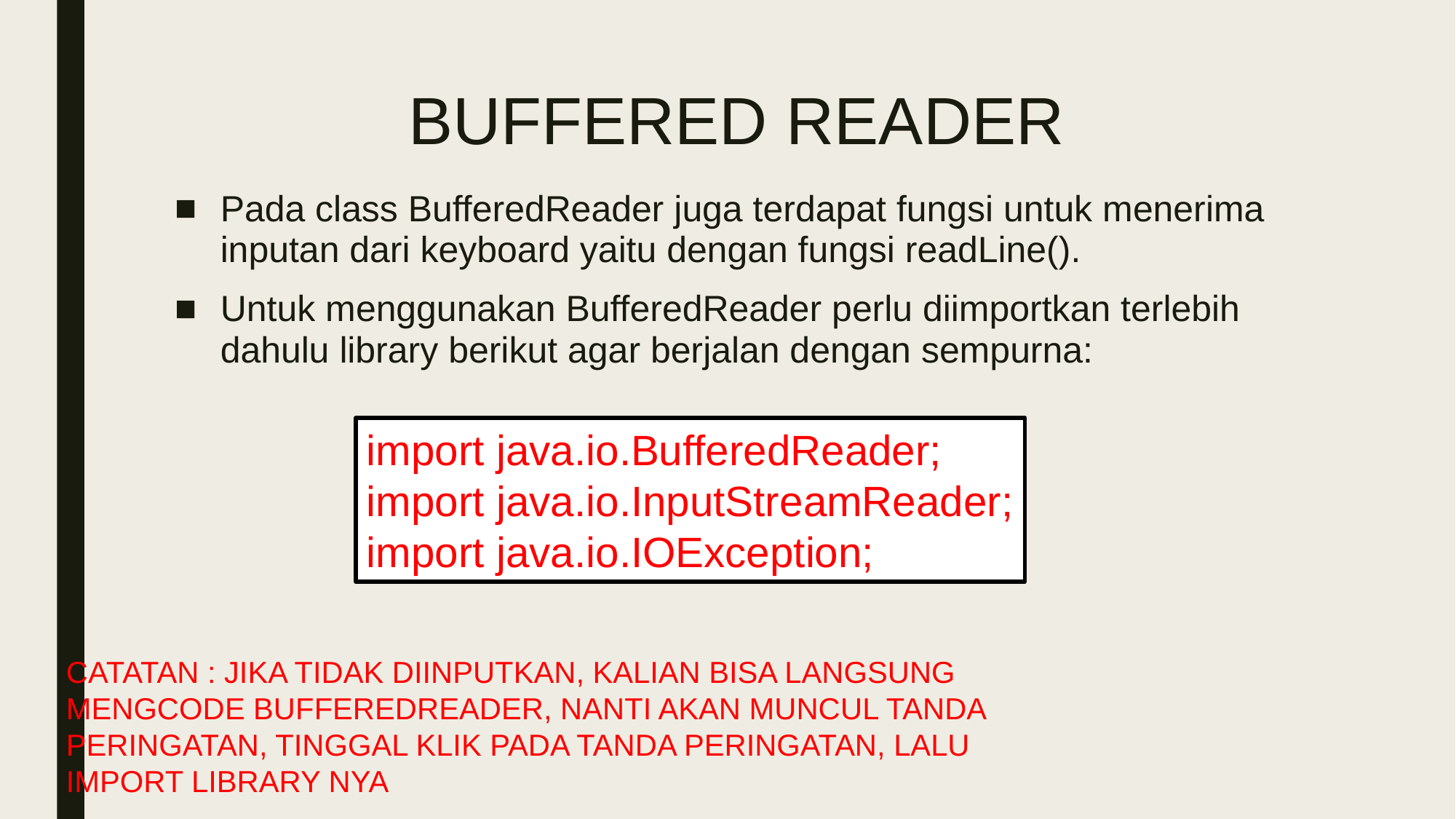

# BUFFERED READER
Pada class BufferedReader juga terdapat fungsi untuk menerima inputan dari keyboard yaitu dengan fungsi readLine().
Untuk menggunakan BufferedReader perlu diimportkan terlebih dahulu library berikut agar berjalan dengan sempurna:

import java.io.BufferedReader;
import java.io.InputStreamReader;
import java.io.IOException;
CATATAN : JIKA TIDAK DIINPUTKAN, KALIAN BISA LANGSUNG
MENGCODE BUFFEREDREADER, NANTI AKAN MUNCUL TANDA
PERINGATAN, TINGGAL KLIK PADA TANDA PERINGATAN, LALU
IMPORT LIBRARY NYA